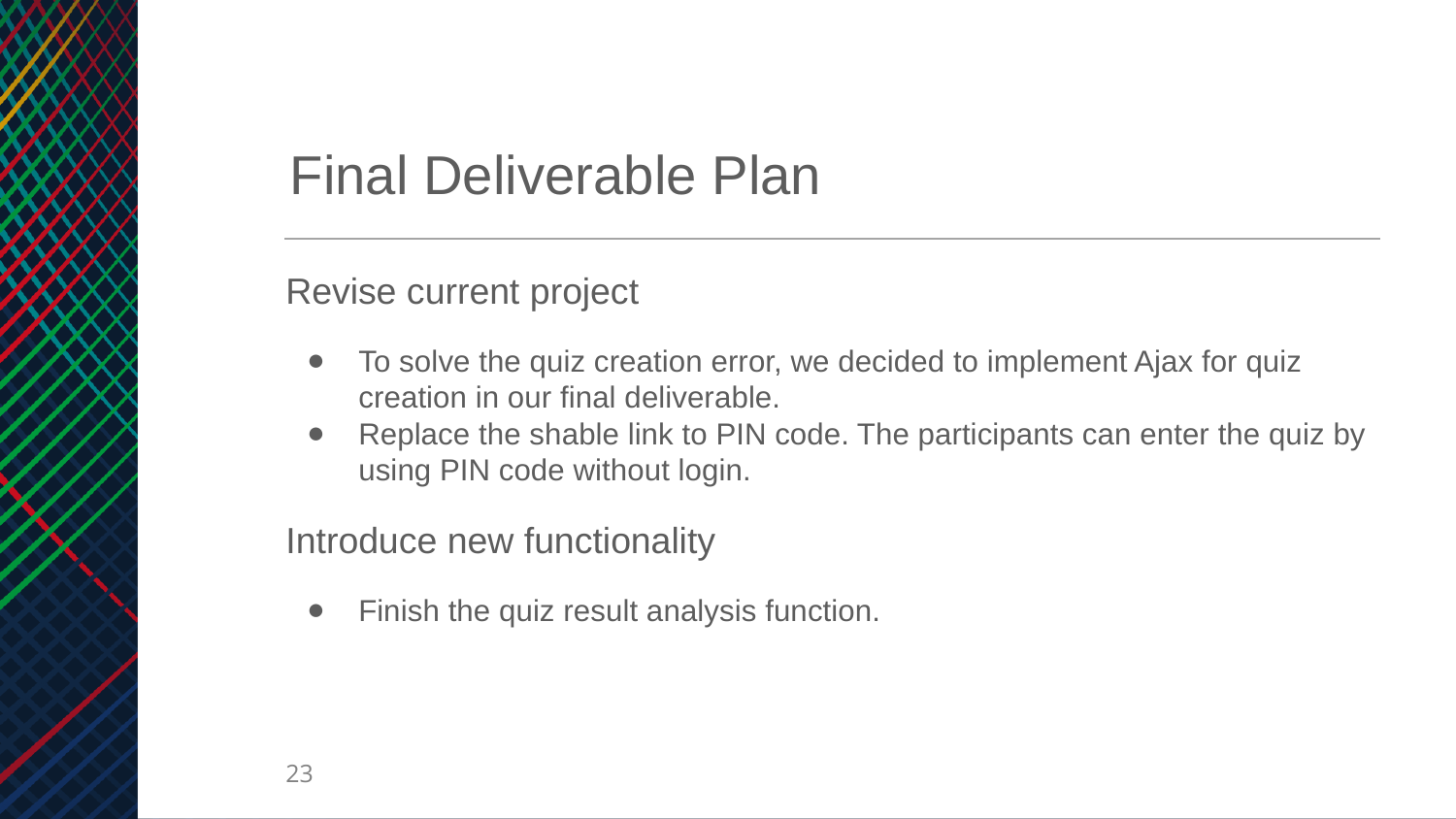

Final Deliverable Plan
Revise current project
To solve the quiz creation error, we decided to implement Ajax for quiz creation in our final deliverable.
Replace the shable link to PIN code. The participants can enter the quiz by using PIN code without login.
Introduce new functionality
Finish the quiz result analysis function.
23